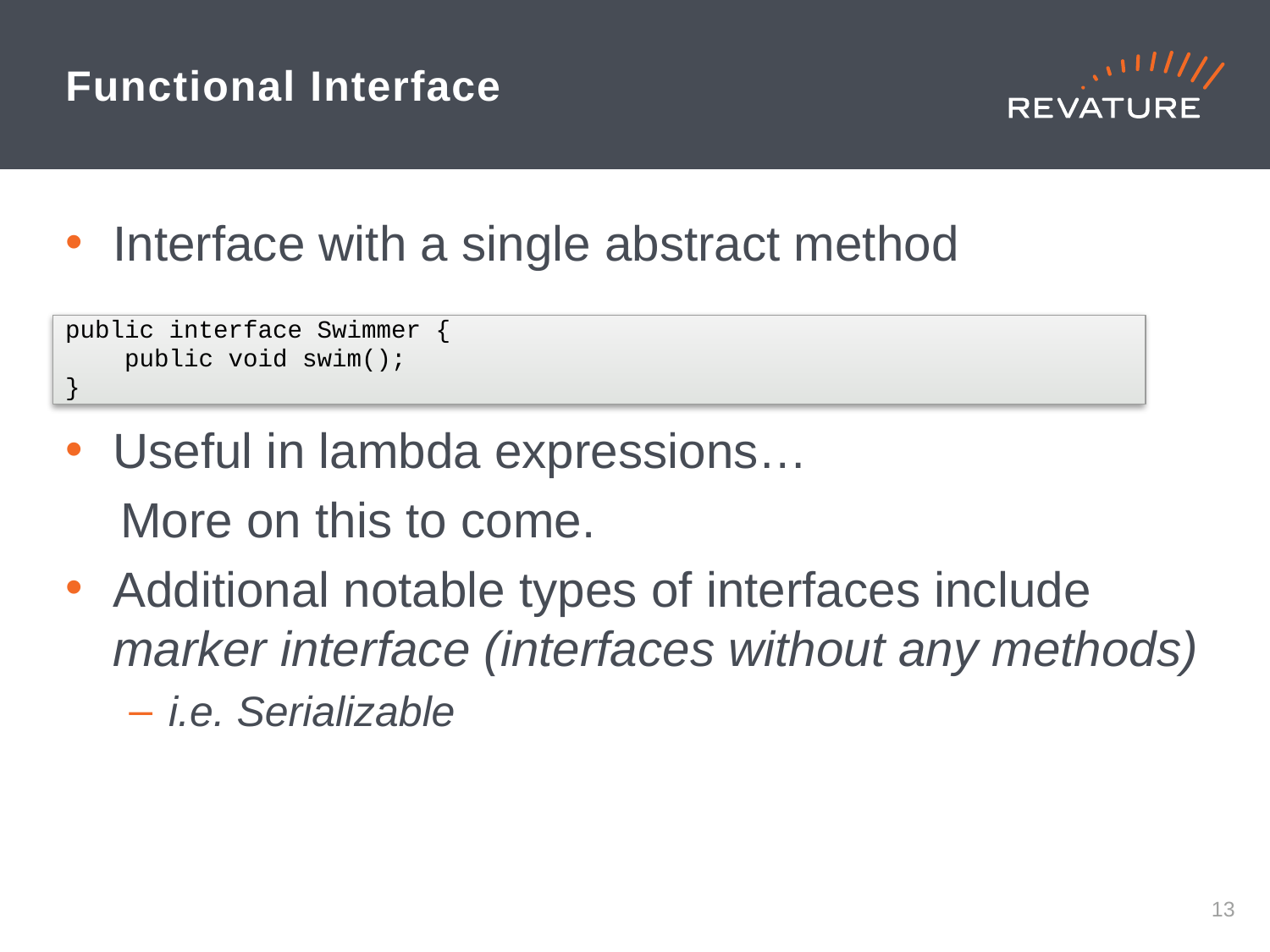

# Functional Interface
Interface with a single abstract method

Useful in lambda expressions…
    More on this to come.
Additional notable types of interfaces include marker interface (interfaces without any methods)
i.e. Serializable
public interface Swimmer {
    public void swim();
}
13